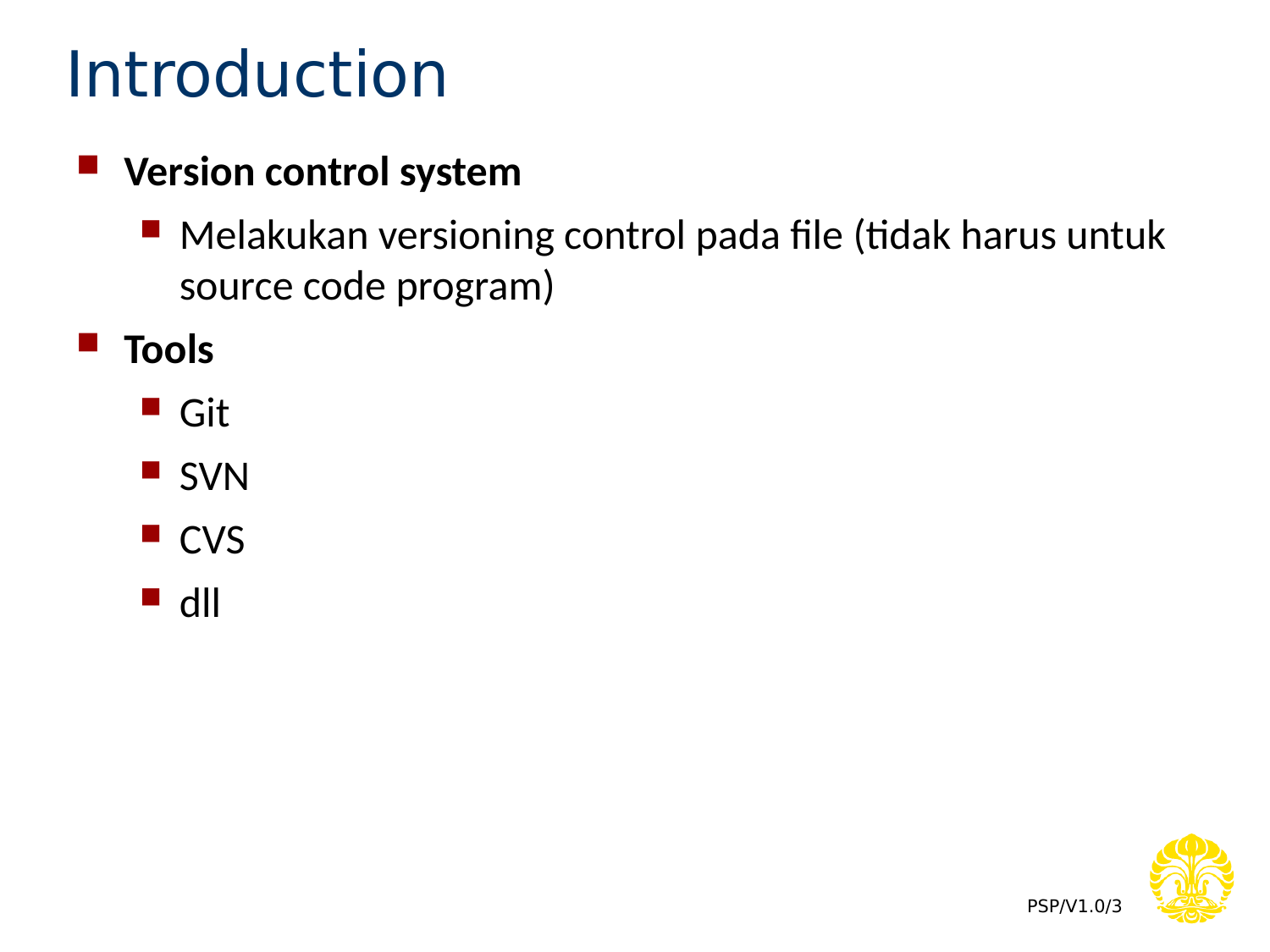

# Introduction
Version control system
Melakukan versioning control pada file (tidak harus untuk source code program)
Tools
Git
SVN
CVS
dll